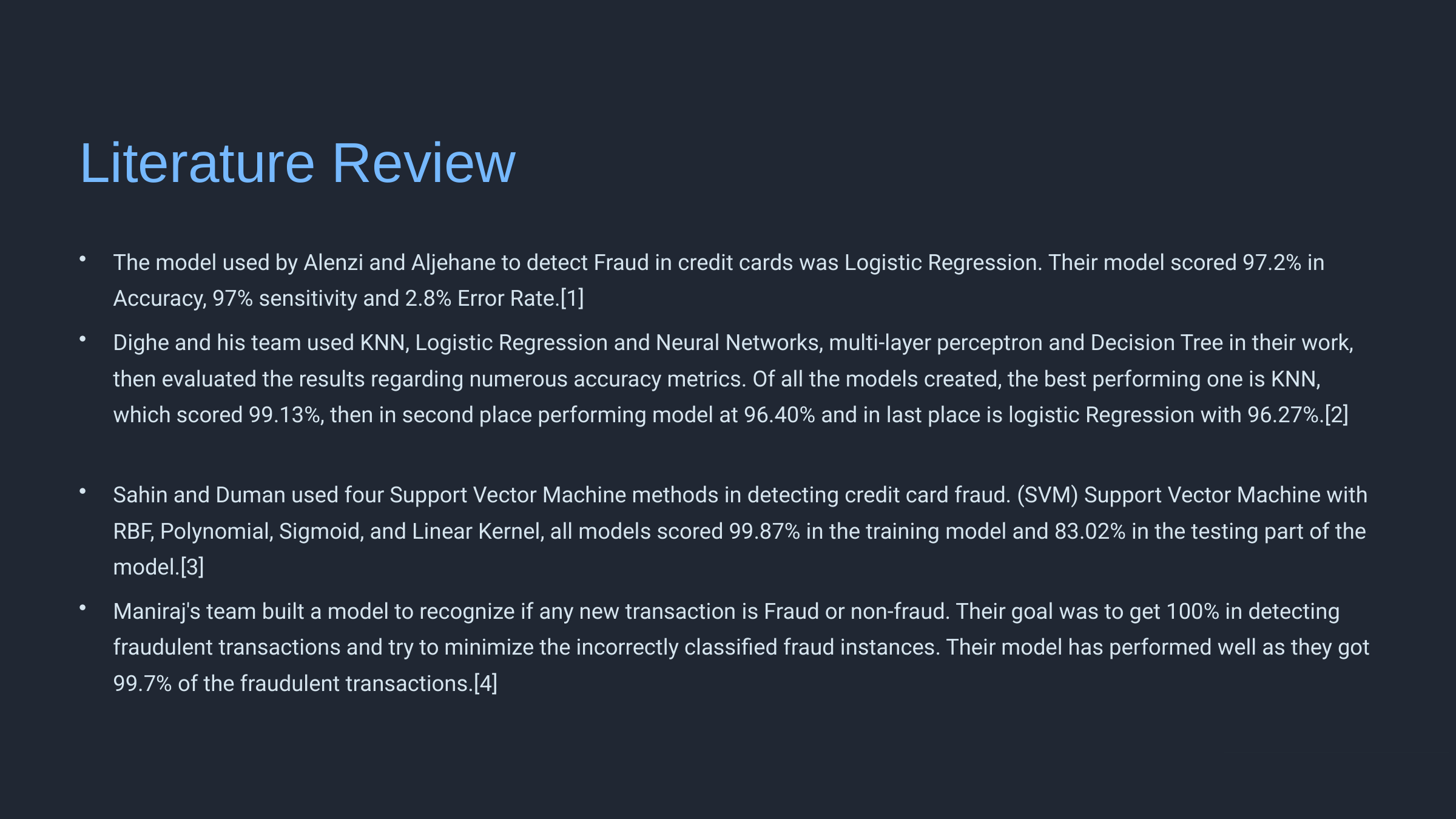

Literature Review
The model used by Alenzi and Aljehane to detect Fraud in credit cards was Logistic Regression. Their model scored 97.2% in Accuracy, 97% sensitivity and 2.8% Error Rate.[1]
Dighe and his team used KNN, Logistic Regression and Neural Networks, multi-layer perceptron and Decision Tree in their work, then evaluated the results regarding numerous accuracy metrics. Of all the models created, the best performing one is KNN, which scored 99.13%, then in second place performing model at 96.40% and in last place is logistic Regression with 96.27%.[2]
Sahin and Duman used four Support Vector Machine methods in detecting credit card fraud. (SVM) Support Vector Machine with RBF, Polynomial, Sigmoid, and Linear Kernel, all models scored 99.87% in the training model and 83.02% in the testing part of the model.[3]
Maniraj's team built a model to recognize if any new transaction is Fraud or non-fraud. Their goal was to get 100% in detecting fraudulent transactions and try to minimize the incorrectly classified fraud instances. Their model has performed well as they got 99.7% of the fraudulent transactions.[4]